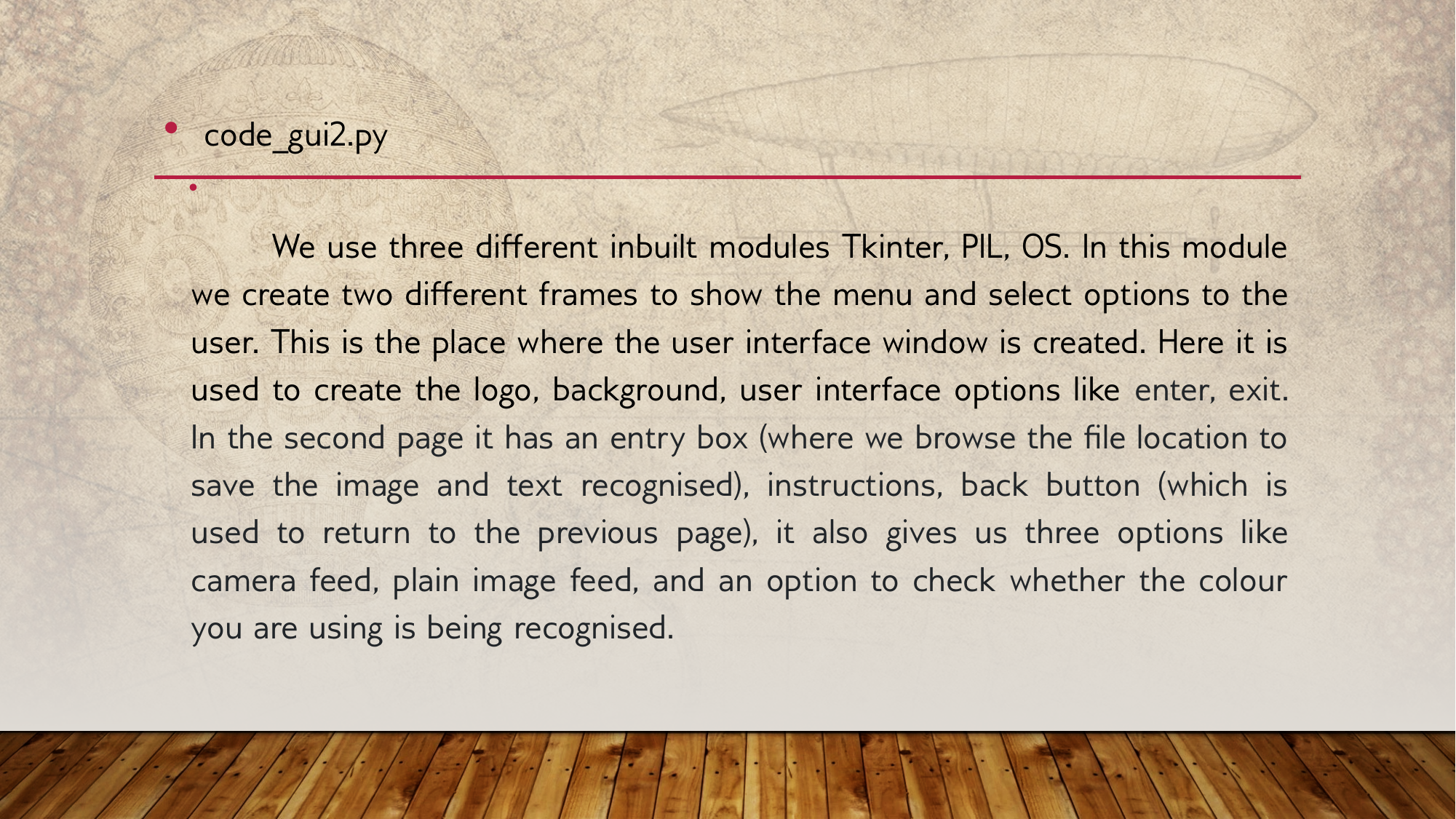

code_gui2.py

       We use three different inbuilt modules Tkinter, PIL, OS. In this module we create two different frames to show the menu and select options to the user. This is the place where the user interface window is created. Here it is used to create the logo, background, user interface options like enter, exit. In the second page it has an entry box (where we browse the file location to save the image and text recognised), instructions, back button (which is used to return to the previous page), it also gives us three options like camera feed, plain image feed, and an option to check whether the colour you are using is being recognised.